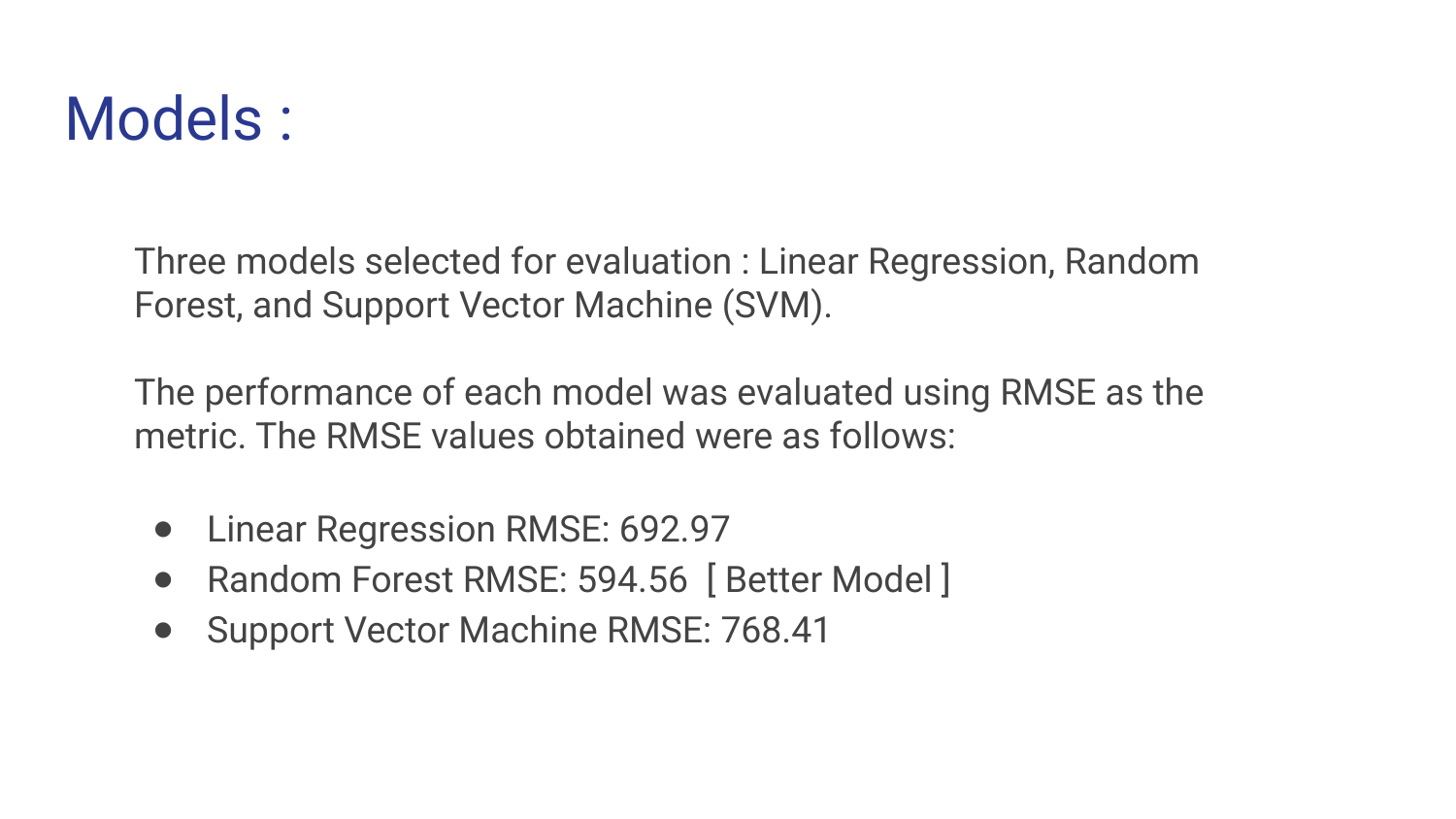

# Models :
Three models selected for evaluation : Linear Regression, Random Forest, and Support Vector Machine (SVM).

The performance of each model was evaluated using RMSE as the metric. The RMSE values obtained were as follows:

Linear Regression RMSE: 692.97
Random Forest RMSE: 594.56  [ Better Model ]
Support Vector Machine RMSE: 768.41